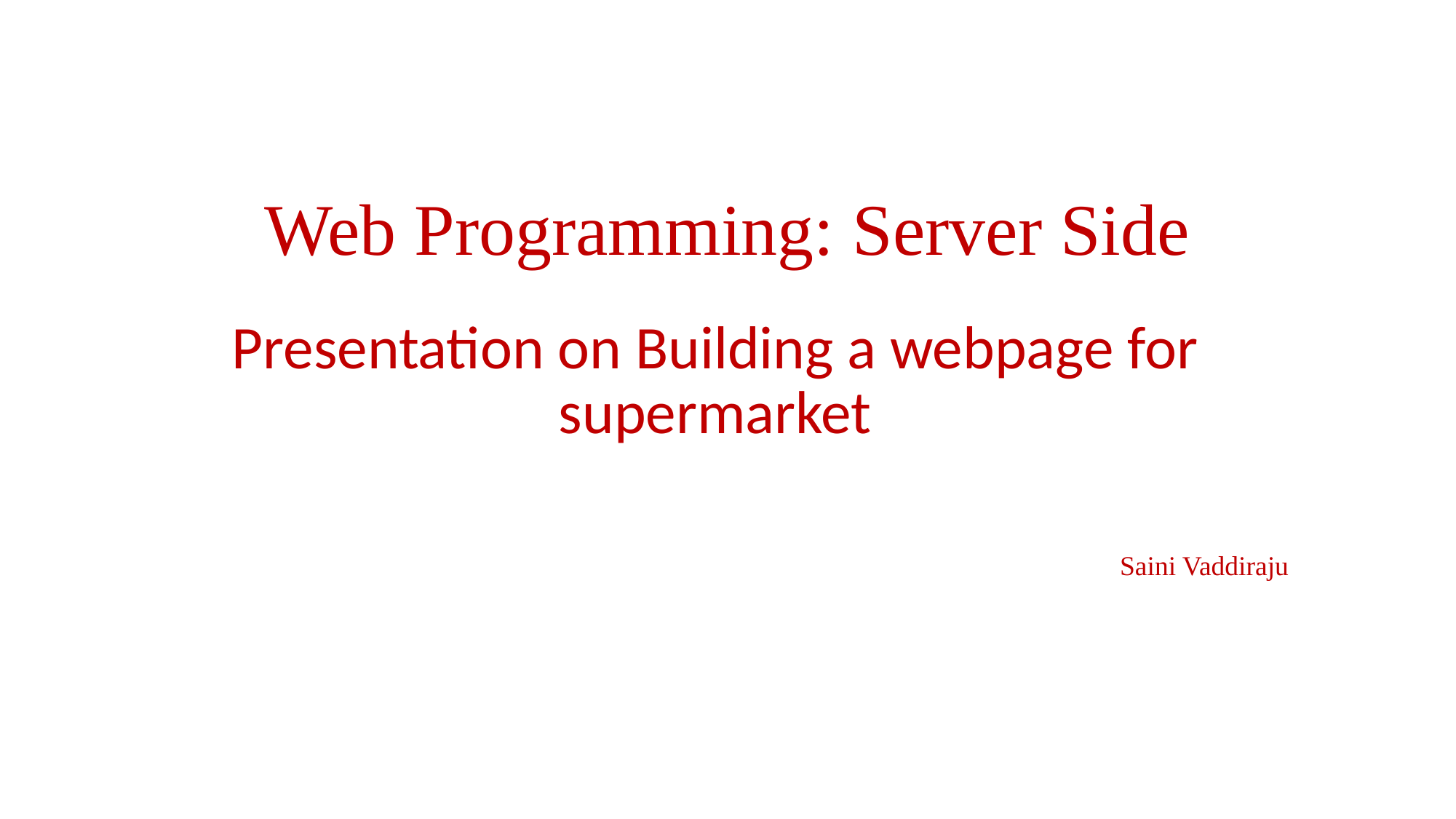

# Web Programming: Server Side
Presentation on Building a webpage for supermarket
Saini Vaddiraju